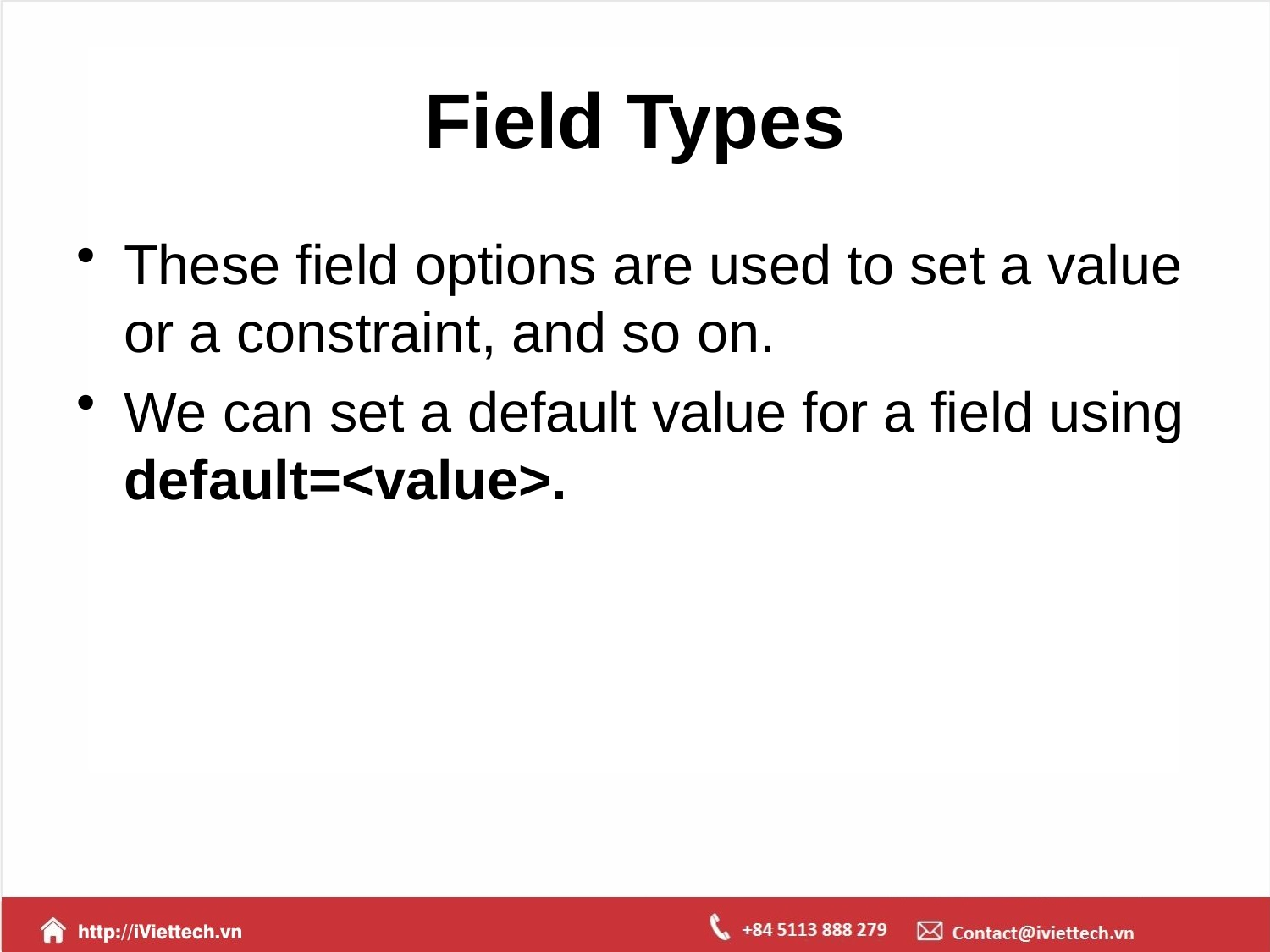

# Field Types
These field options are used to set a value or a constraint, and so on.
We can set a default value for a field using default=<value>.